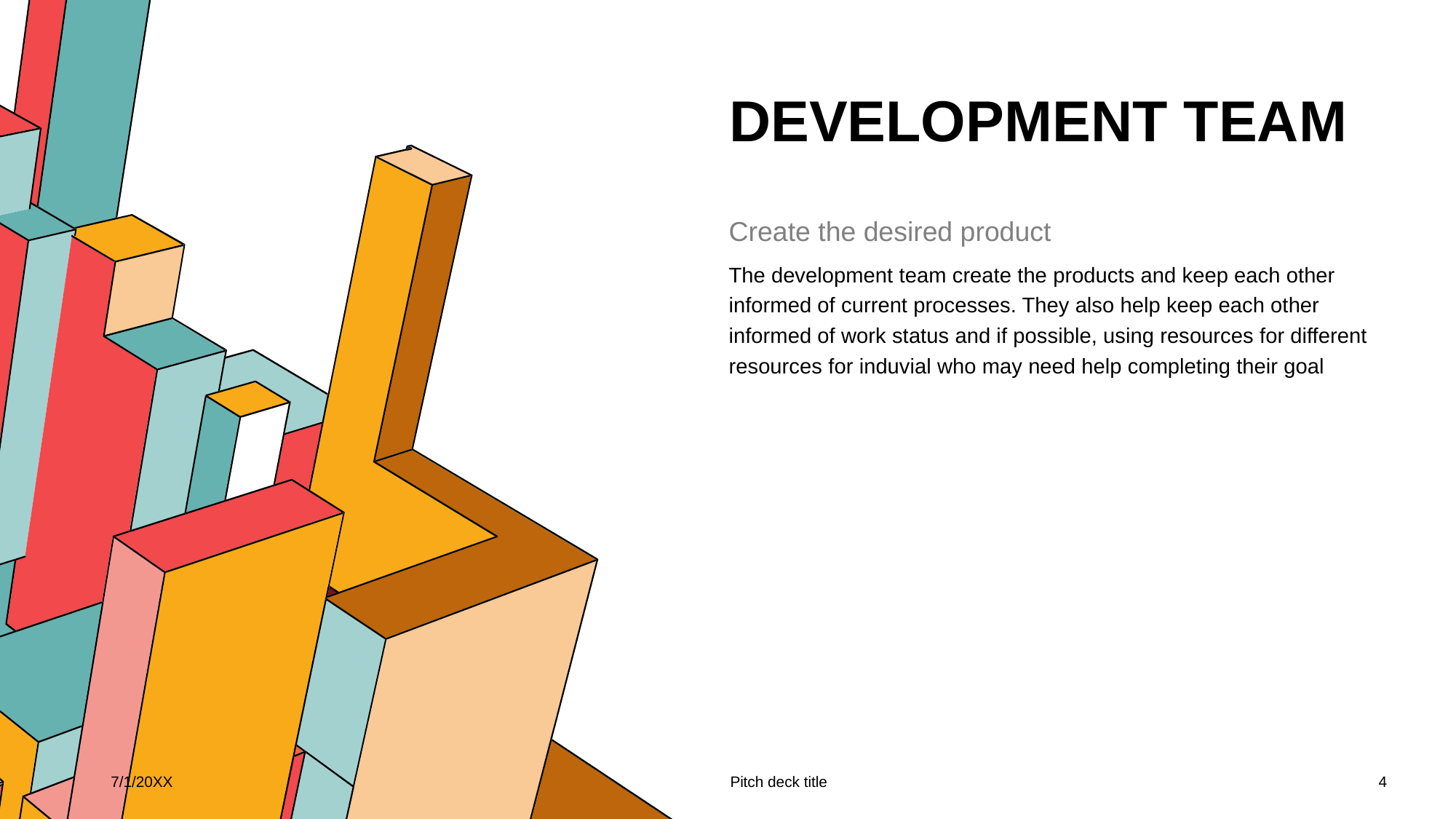

# Development team
Create the desired product
The development team create the products and keep each other informed of current processes. They also help keep each other informed of work status and if possible, using resources for different resources for induvial who may need help completing their goal
7/1/20XX
Pitch deck title
4